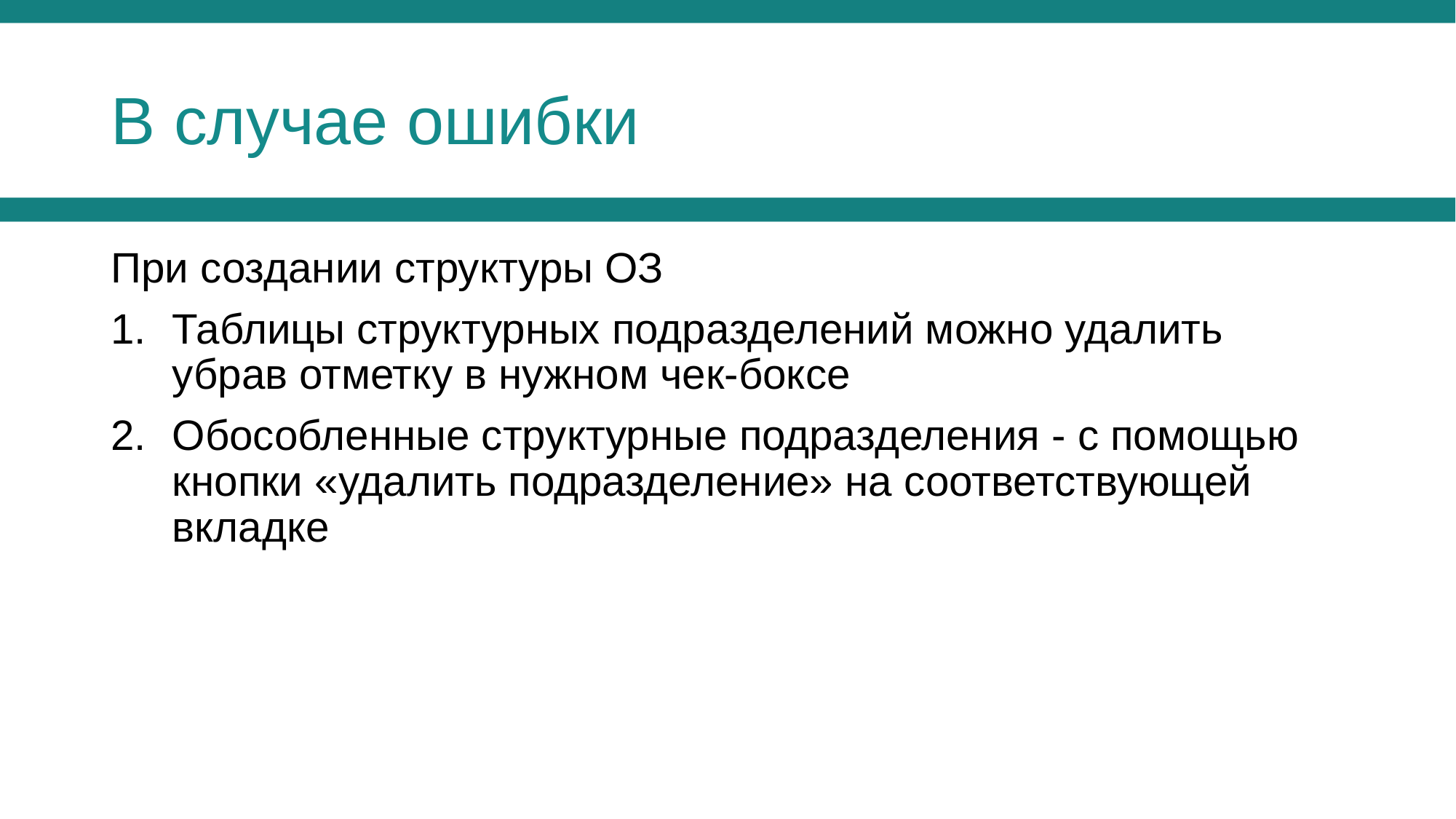

# В случае ошибки
При создании структуры ОЗ
Таблицы структурных подразделений можно удалить убрав отметку в нужном чек-боксе
Обособленные структурные подразделения - с помощью кнопки «удалить подразделение» на соответствующей вкладке